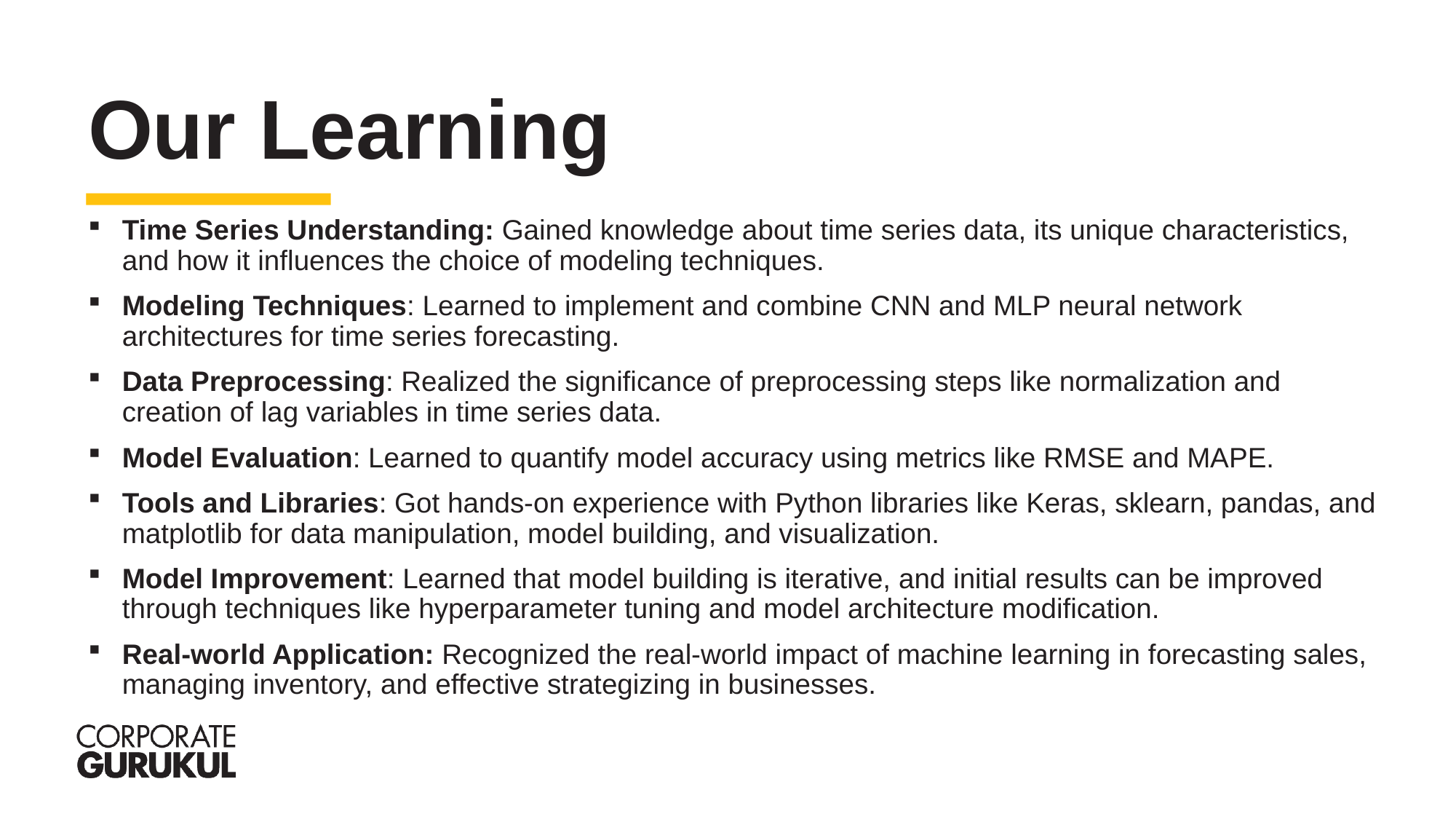

Our Learning
Time Series Understanding: Gained knowledge about time series data, its unique characteristics, and how it influences the choice of modeling techniques.
Modeling Techniques: Learned to implement and combine CNN and MLP neural network architectures for time series forecasting.
Data Preprocessing: Realized the significance of preprocessing steps like normalization and creation of lag variables in time series data.
Model Evaluation: Learned to quantify model accuracy using metrics like RMSE and MAPE.
Tools and Libraries: Got hands-on experience with Python libraries like Keras, sklearn, pandas, and matplotlib for data manipulation, model building, and visualization.
Model Improvement: Learned that model building is iterative, and initial results can be improved through techniques like hyperparameter tuning and model architecture modification.
Real-world Application: Recognized the real-world impact of machine learning in forecasting sales, managing inventory, and effective strategizing in businesses.